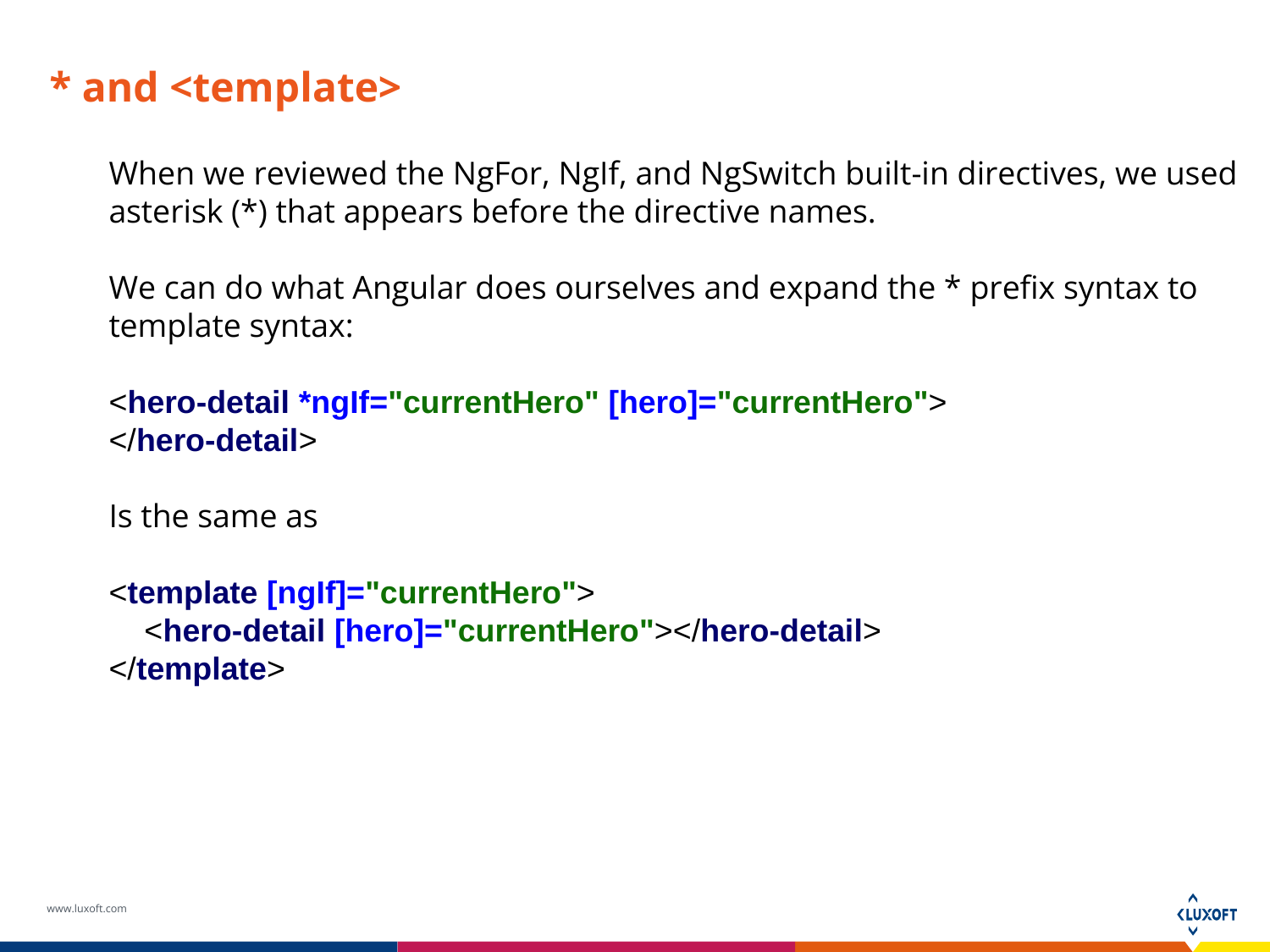

# * and <template>
When we reviewed the NgFor, NgIf, and NgSwitch built-in directives, we used asterisk (*) that appears before the directive names.

We can do what Angular does ourselves and expand the * prefix syntax to template syntax:

<hero-detail *ngIf="currentHero" [hero]="currentHero">
</hero-detail>
Is the same as

<template [ngIf]="currentHero">
    <hero-detail [hero]="currentHero"></hero-detail>
</template>